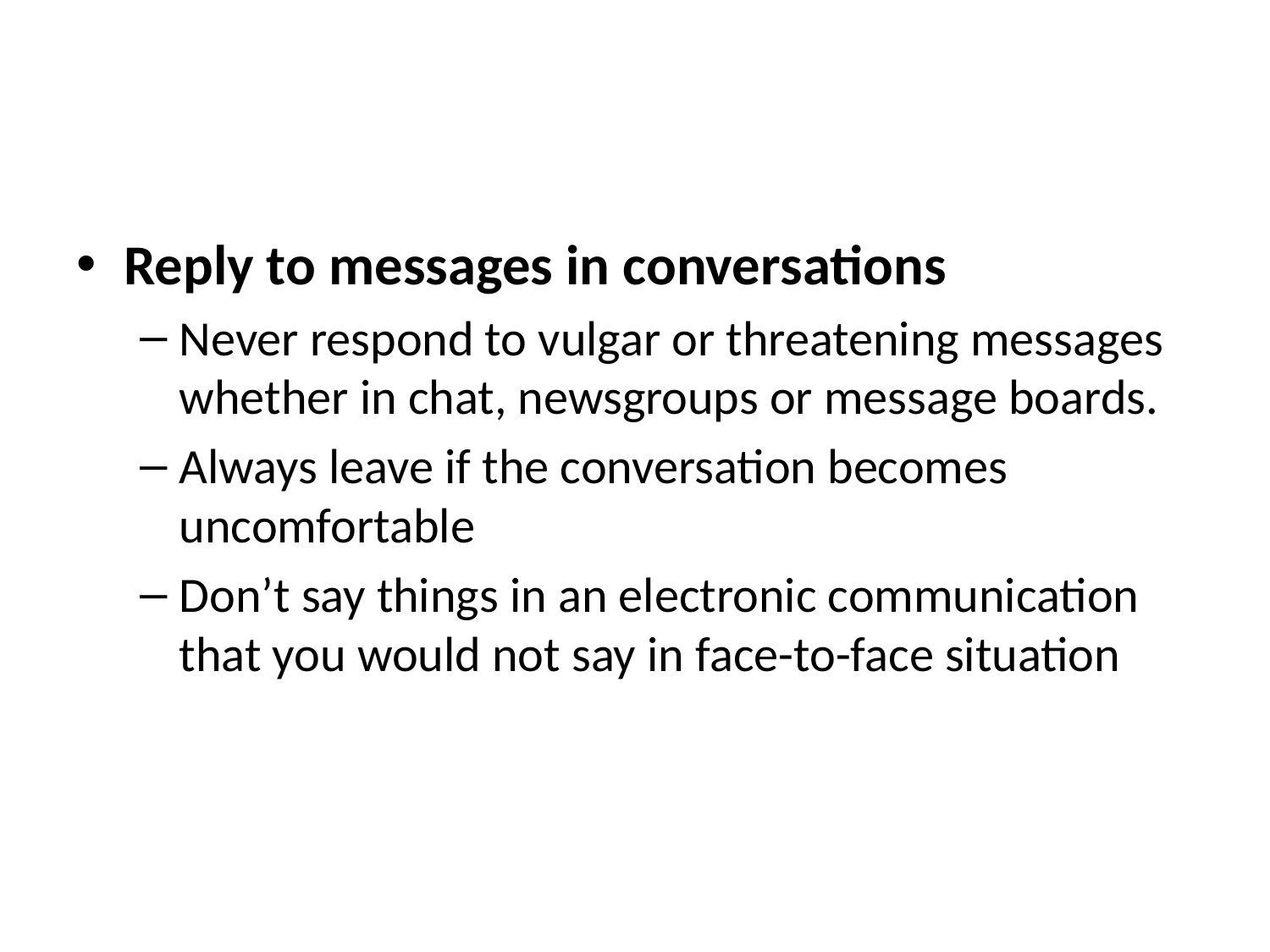

#
Reply to messages in conversations
Never respond to vulgar or threatening messages whether in chat, newsgroups or message boards.
Always leave if the conversation becomes uncomfortable
Don’t say things in an electronic communication that you would not say in face-to-face situation